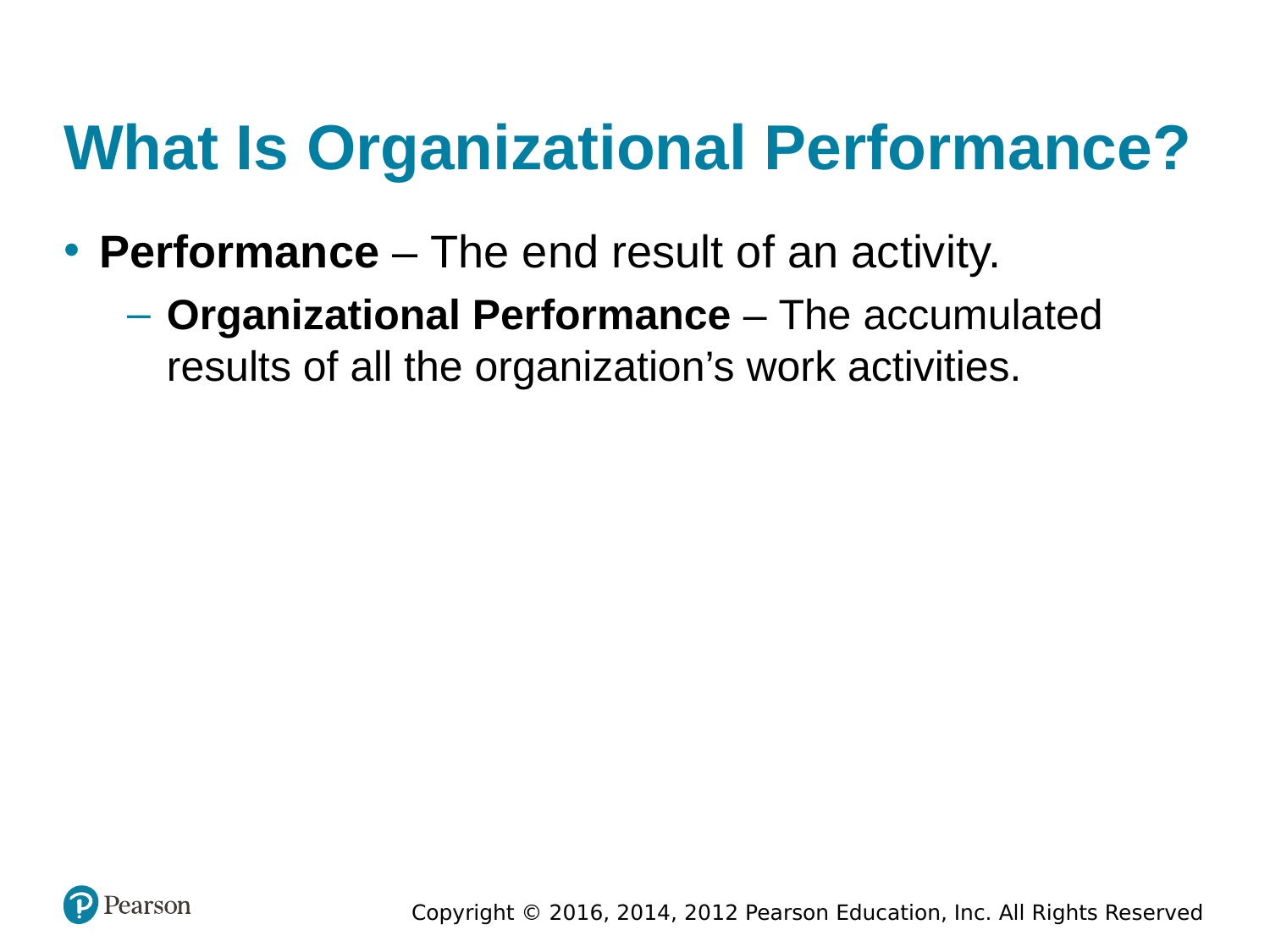

# What Is Organizational Performance?
Performance – The end result of an activity.
Organizational Performance – The accumulated results of all the organization’s work activities.